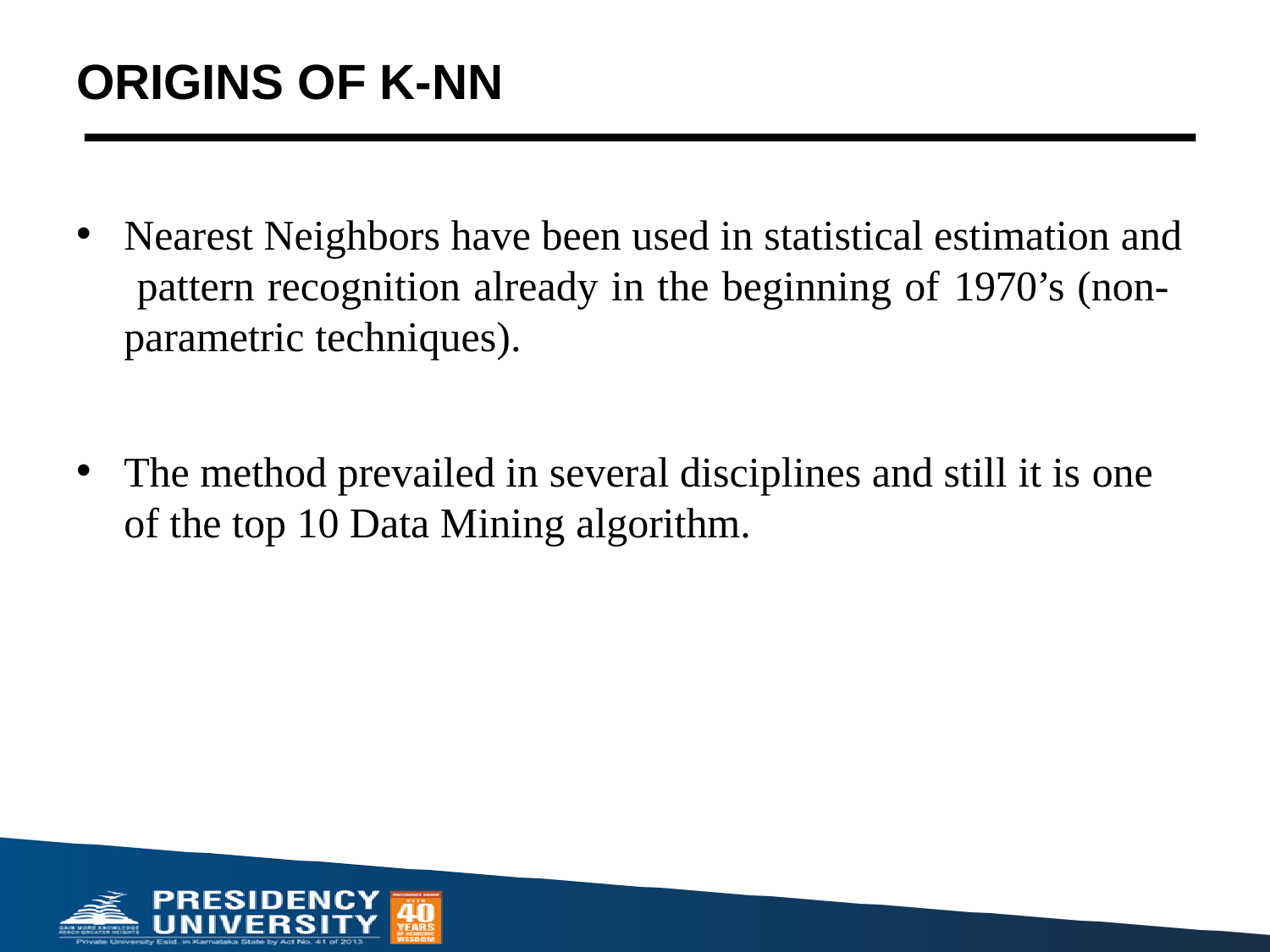

# ORIGINS OF K-NN
Nearest Neighbors have been used in statistical estimation and  pattern recognition already in the beginning of 1970’s (non-  parametric techniques).

The method prevailed in several disciplines and still it is one
of the top 10 Data Mining algorithm.